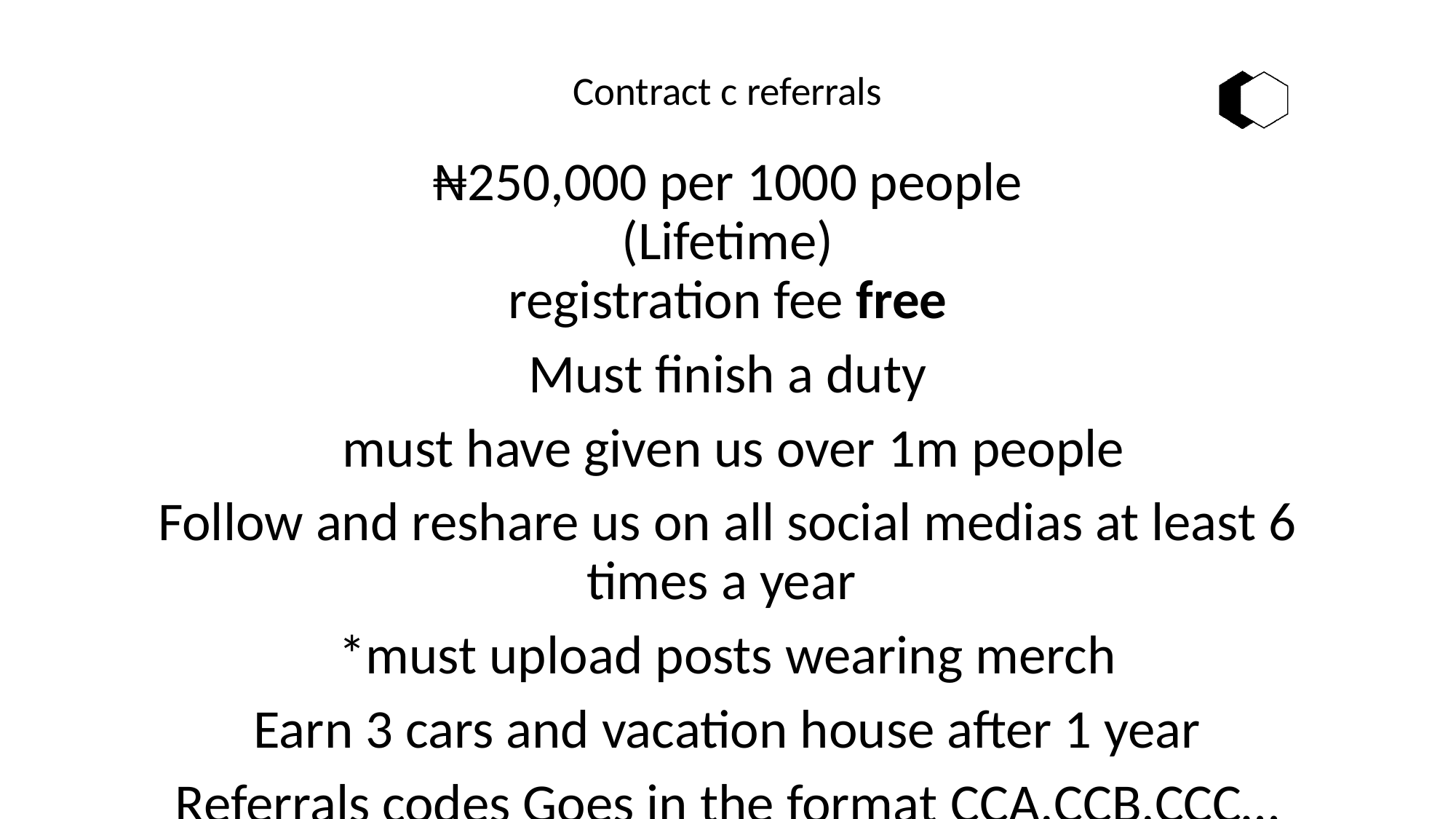

# Contract c referrals
₦250,000 per 1000 people
(Lifetime)
registration fee free
Must finish a duty
 must have given us over 1m people
Follow and reshare us on all social medias at least 6 times a year
*must upload posts wearing merch
Earn 3 cars and vacation house after 1 year
Referrals codes Goes in the format CCA,CCB,CCC…